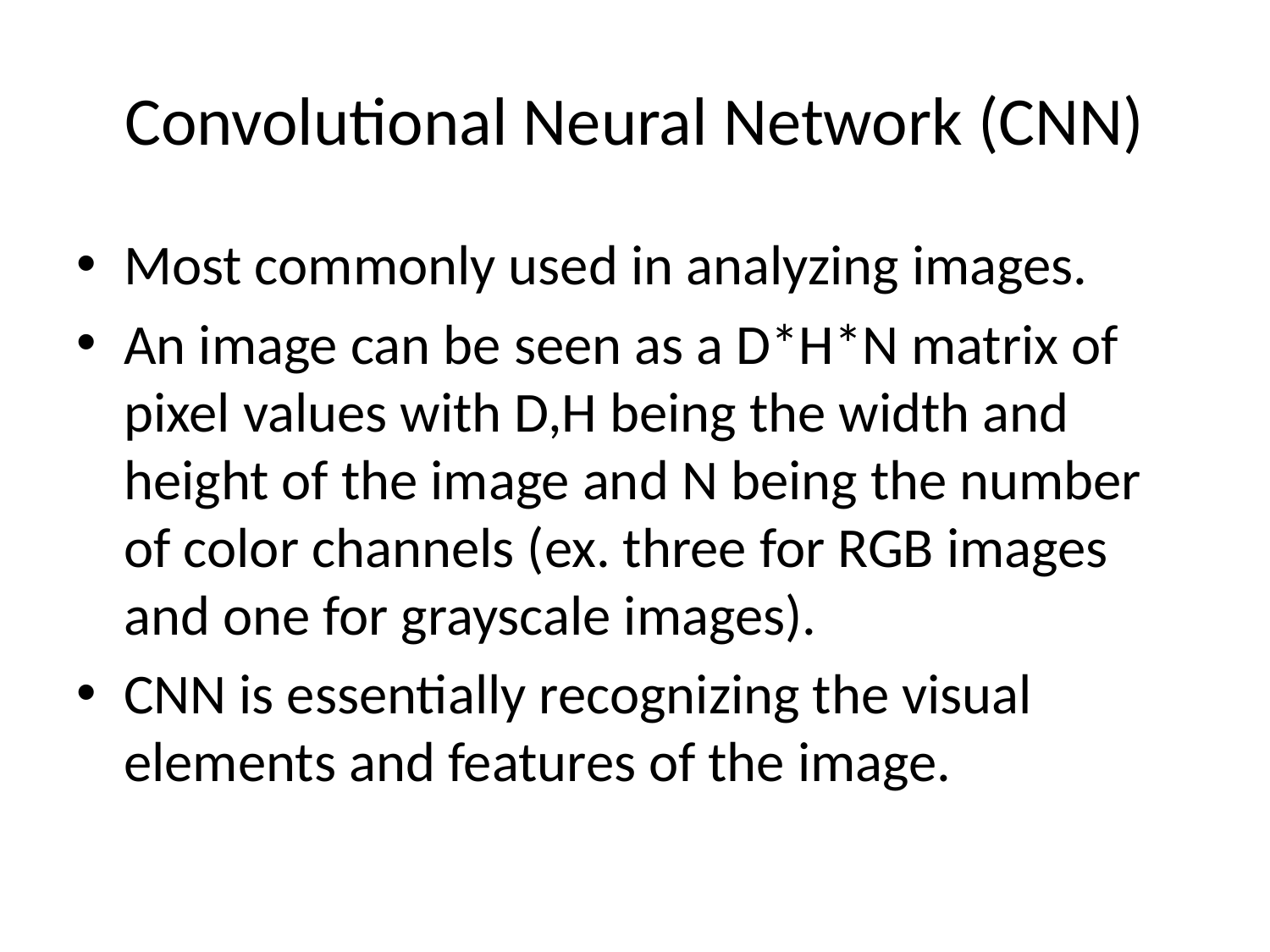

# Convolutional Neural Network (CNN)
Most commonly used in analyzing images.
An image can be seen as a D*H*N matrix of pixel values with D,H being the width and height of the image and N being the number of color channels (ex. three for RGB images and one for grayscale images).
CNN is essentially recognizing the visual elements and features of the image.